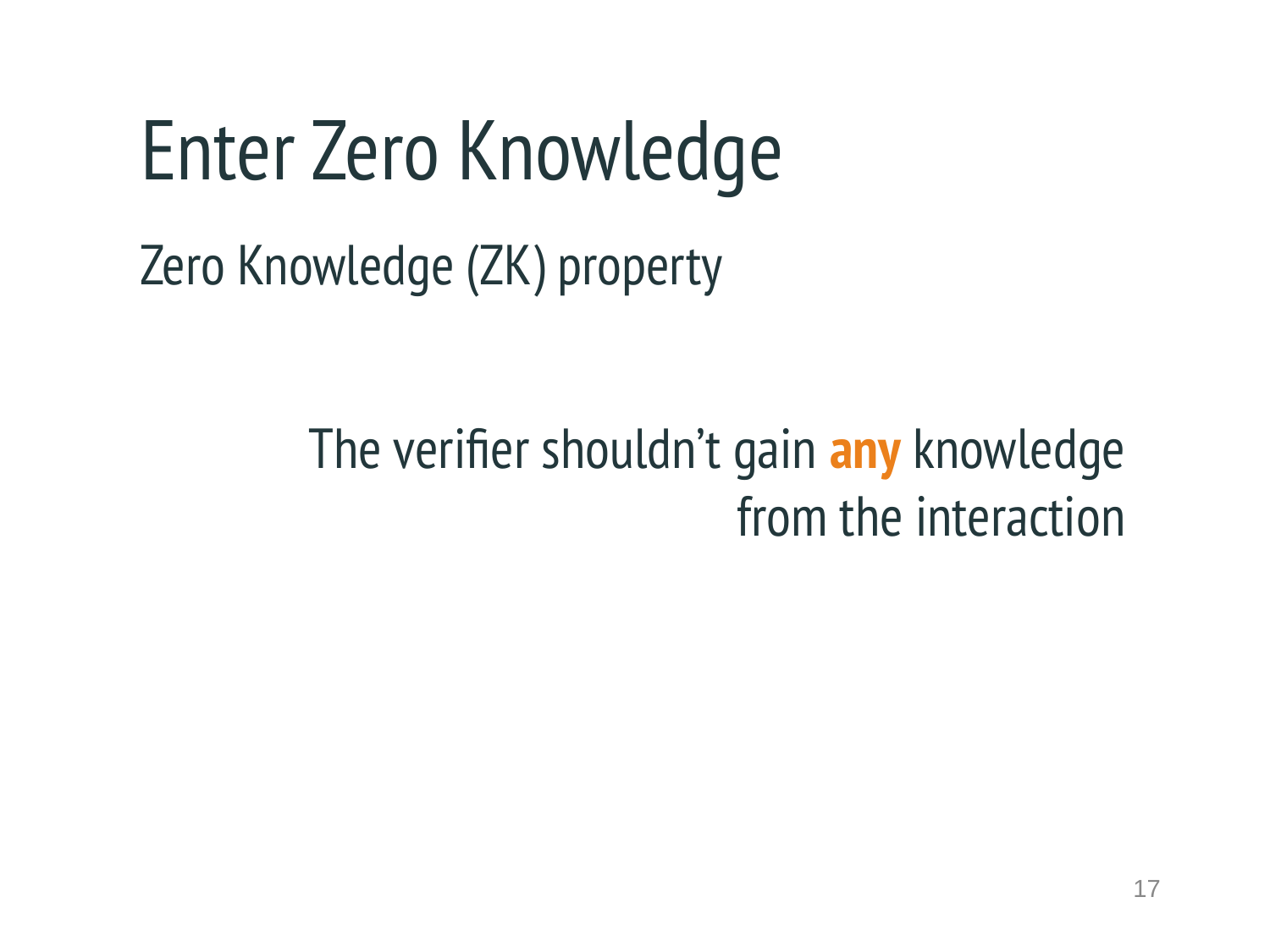

Enter Zero Knowledge
Zero Knowledge (ZK) property
The verifier shouldn’t gain any knowledge from the interaction
 17